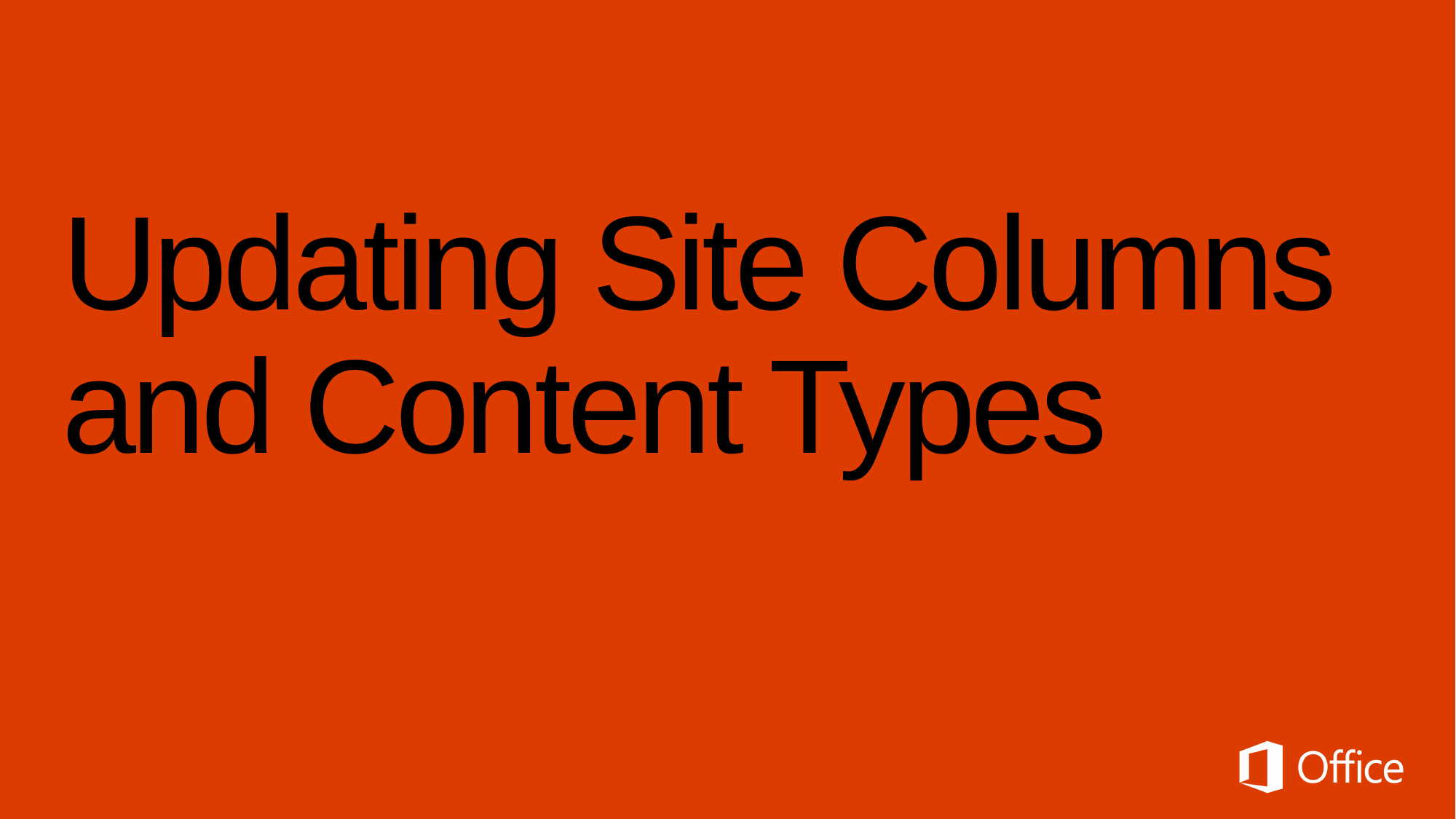

# Updating Site Columns and Content Types